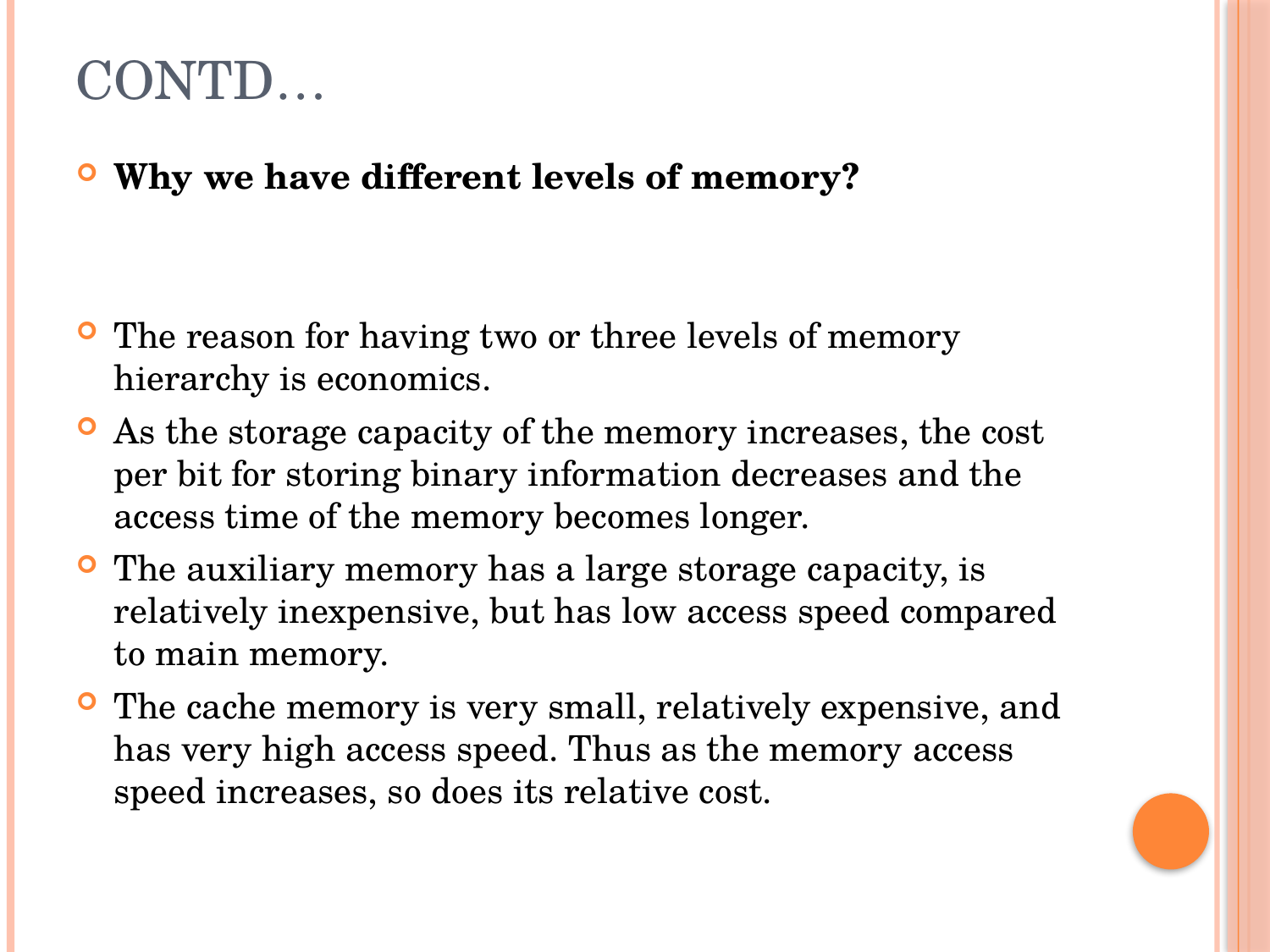

# Contd…
Why we have different levels of memory?

The reason for having two or three levels of memory hierarchy is economics.
As the storage capacity of the memory increases, the cost per bit for storing binary information decreases and the access time of the memory becomes longer.
The auxiliary memory has a large storage capacity, is relatively inexpensive, but has low access speed compared to main memory.
The cache memory is very small, relatively expensive, and has very high access speed. Thus as the memory access speed increases, so does its relative cost.